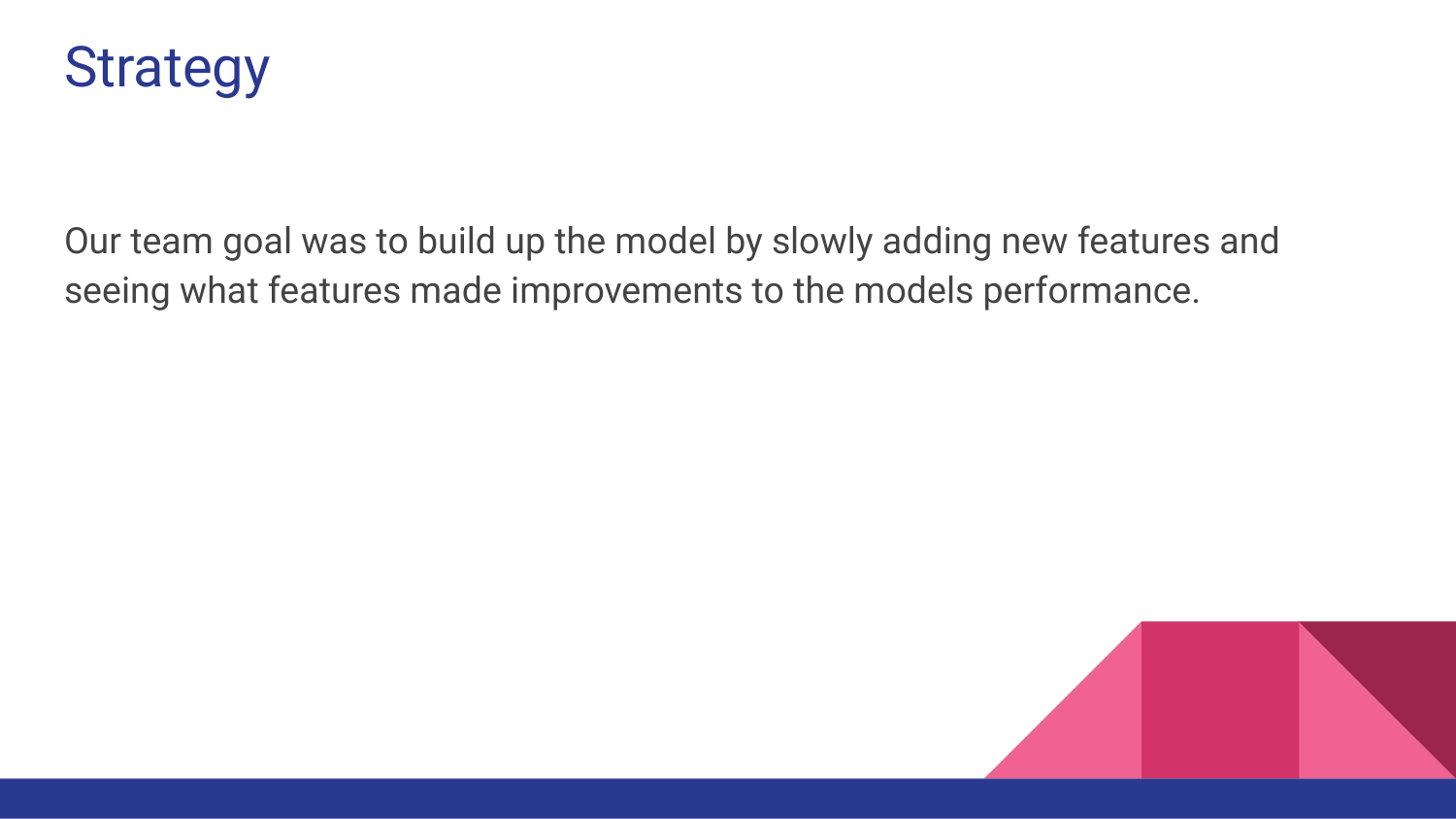

# Strategy
Our team goal was to build up the model by slowly adding new features and seeing what features made improvements to the models performance.